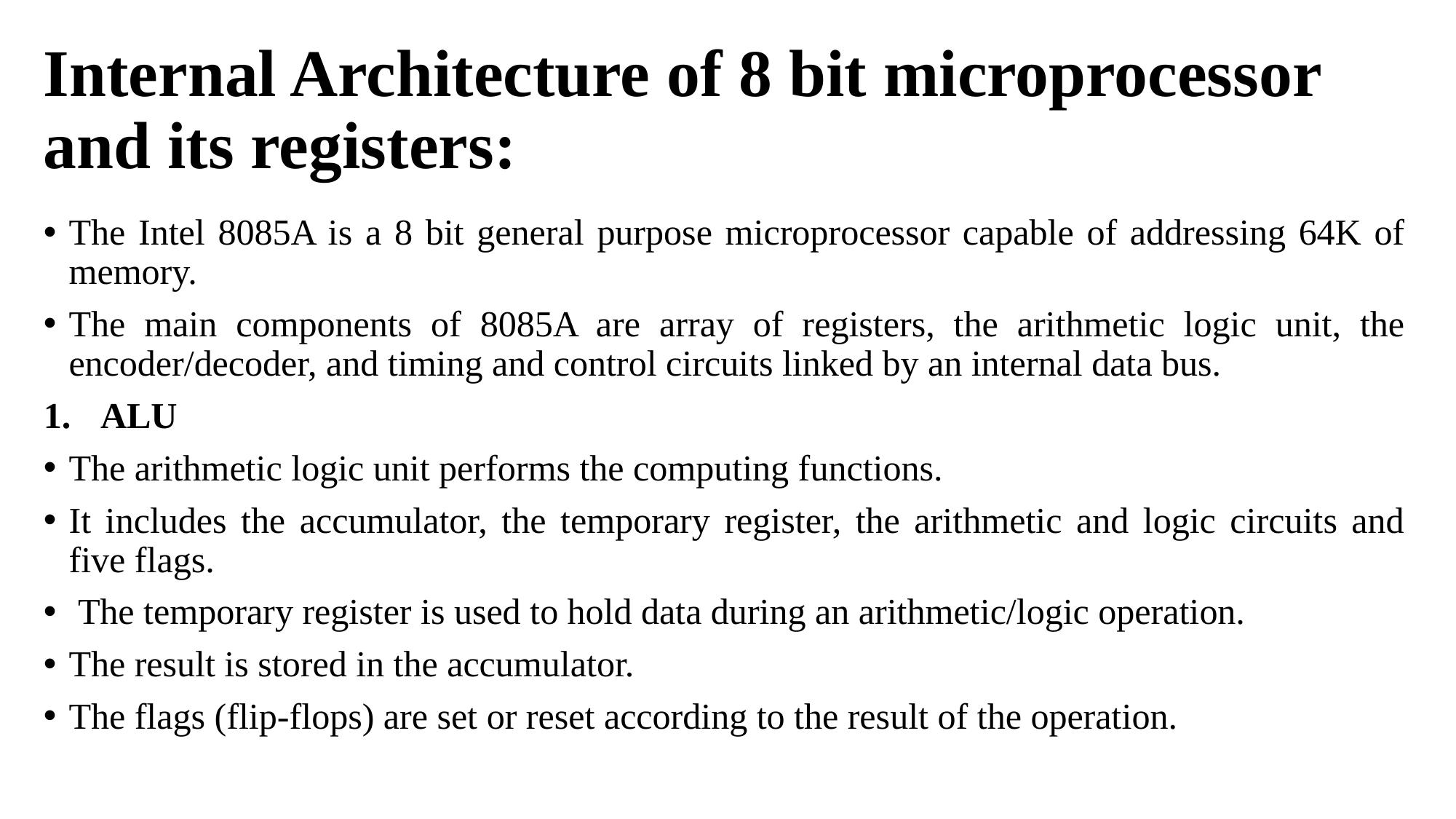

# Internal Architecture of 8 bit microprocessor and its registers:
The Intel 8085A is a 8 bit general purpose microprocessor capable of addressing 64K of memory.
The main components of 8085A are array of registers, the arithmetic logic unit, the encoder/decoder, and timing and control circuits linked by an internal data bus.
ALU
The arithmetic logic unit performs the computing functions.
It includes the accumulator, the temporary register, the arithmetic and logic circuits and five flags.
 The temporary register is used to hold data during an arithmetic/logic operation.
The result is stored in the accumulator.
The flags (flip-flops) are set or reset according to the result of the operation.